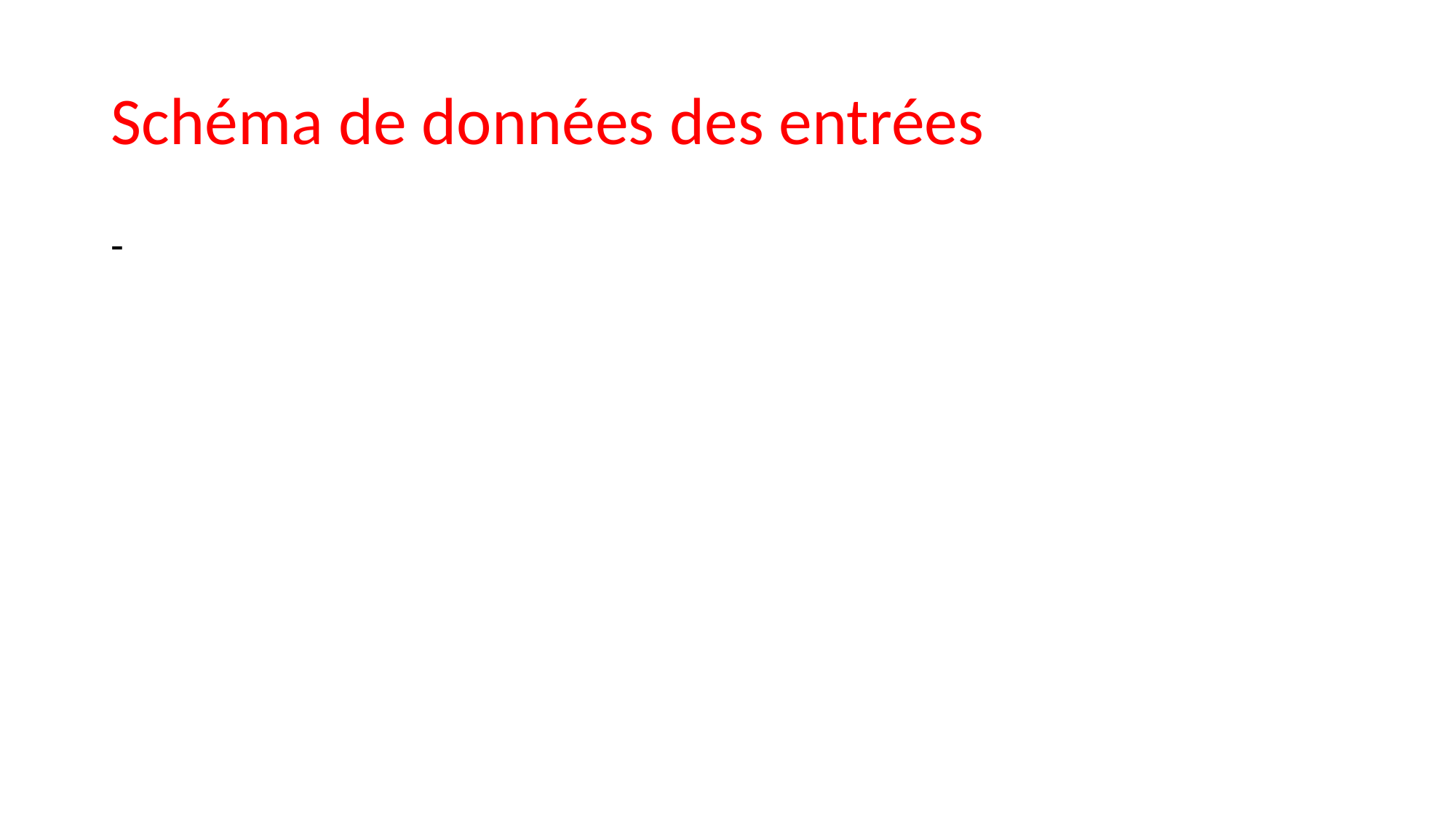

# Schéma de données des entrées
-